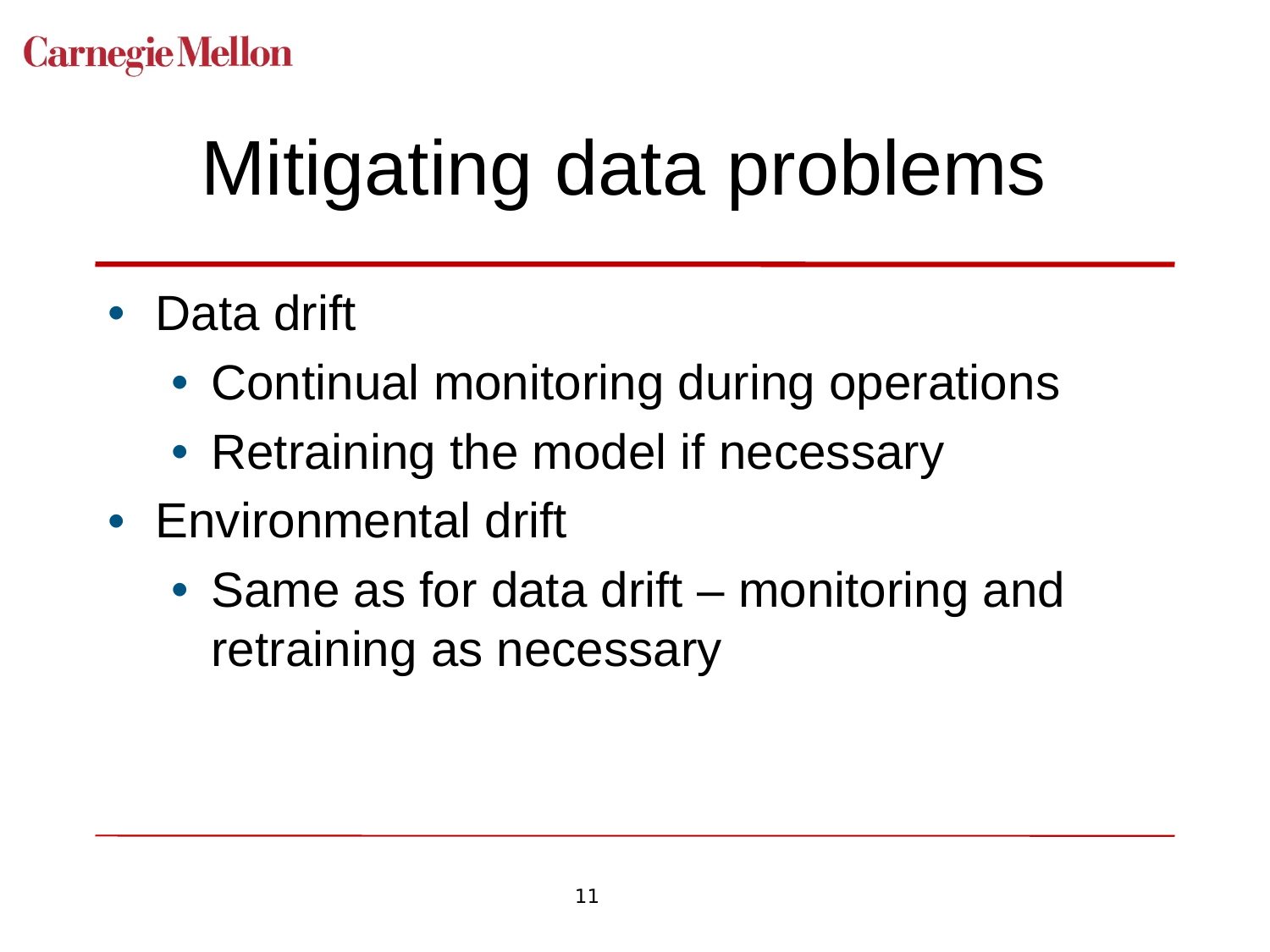

# Mitigating data problems
Data drift
Continual monitoring during operations
Retraining the model if necessary
Environmental drift
Same as for data drift – monitoring and retraining as necessary